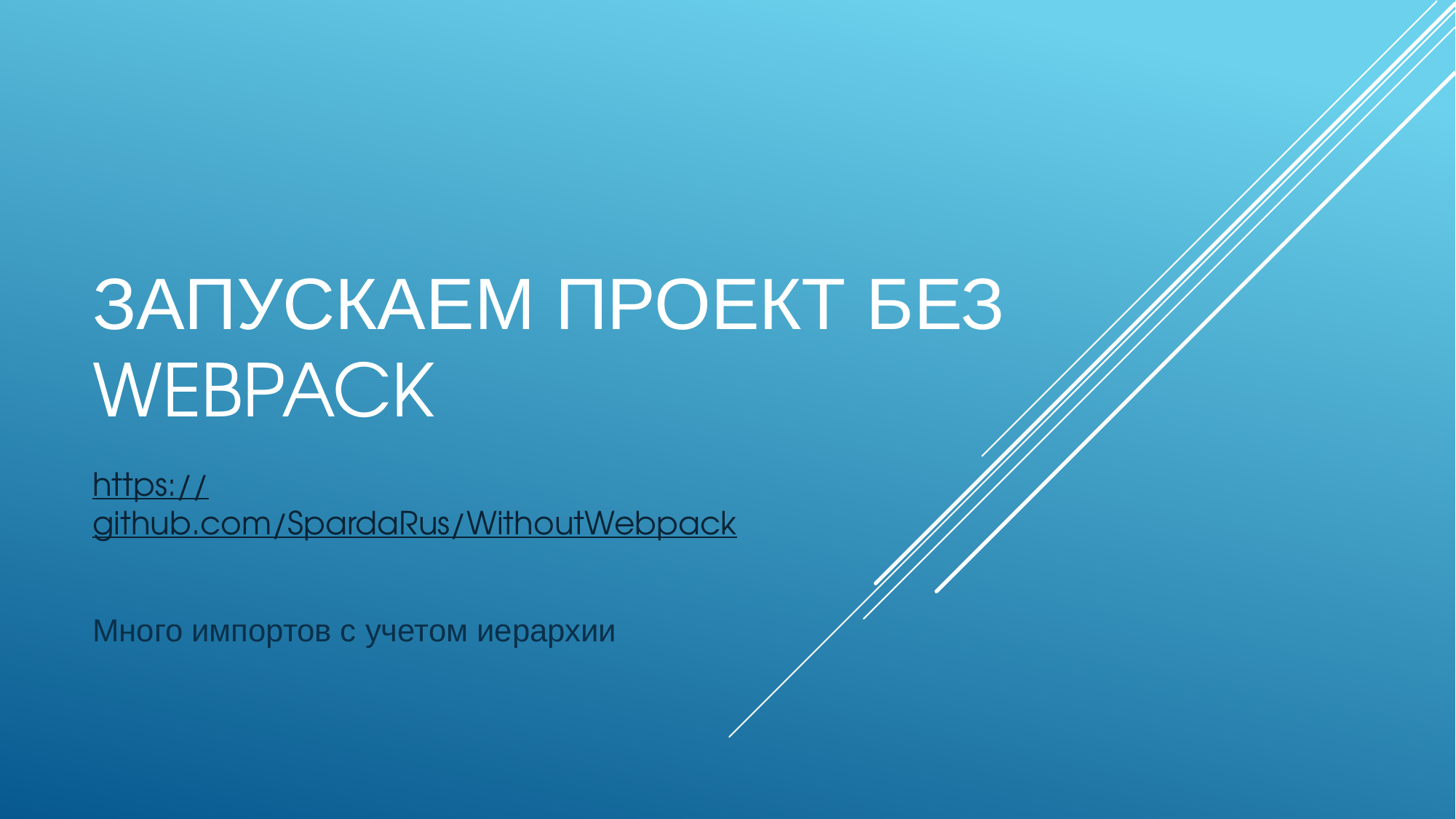

# Запускаем проект без webpack
https://github.com/SpardaRus/WithoutWebpack

Много импортов с учетом иерархии